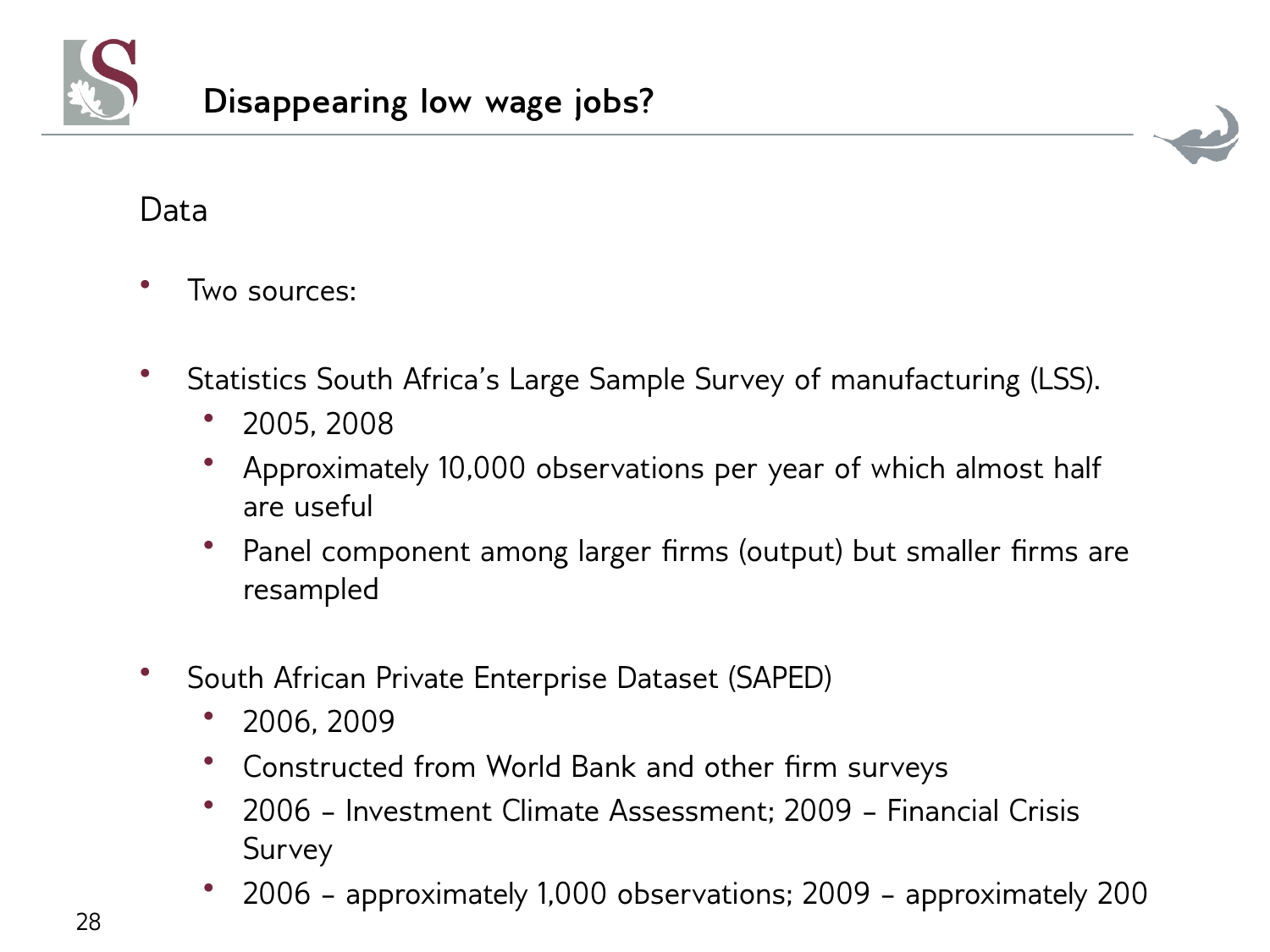

# Disappearing low wage jobs?
Data

Two sources:

Statistics South Africa’s Large Sample Survey of manufacturing (LSS).
2005, 2008
Approximately 10,000 observations per year of which almost half are useful
Panel component among larger firms (output) but smaller firms are resampled

South African Private Enterprise Dataset (SAPED)
2006, 2009
Constructed from World Bank and other firm surveys
2006 – Investment Climate Assessment; 2009 – Financial Crisis Survey
2006 – approximately 1,000 observations; 2009 – approximately 200

28